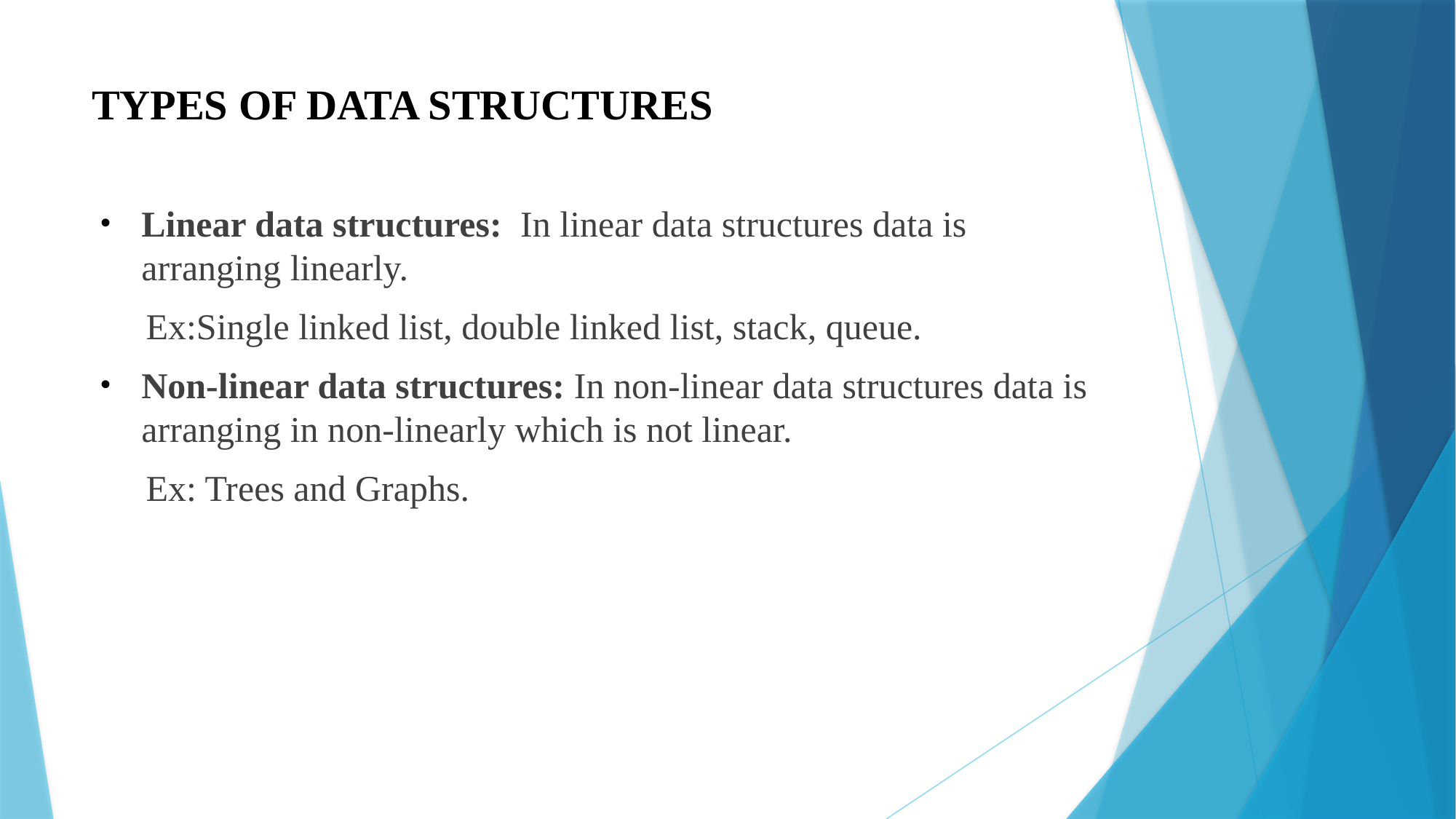

# TYPES OF DATA STRUCTURES
Linear data structures:  In linear data structures data is arranging linearly.
     Ex:Single linked list, double linked list, stack, queue.
Non-linear data structures: In non-linear data structures data is arranging in non-linearly which is not linear.
     Ex: Trees and Graphs.